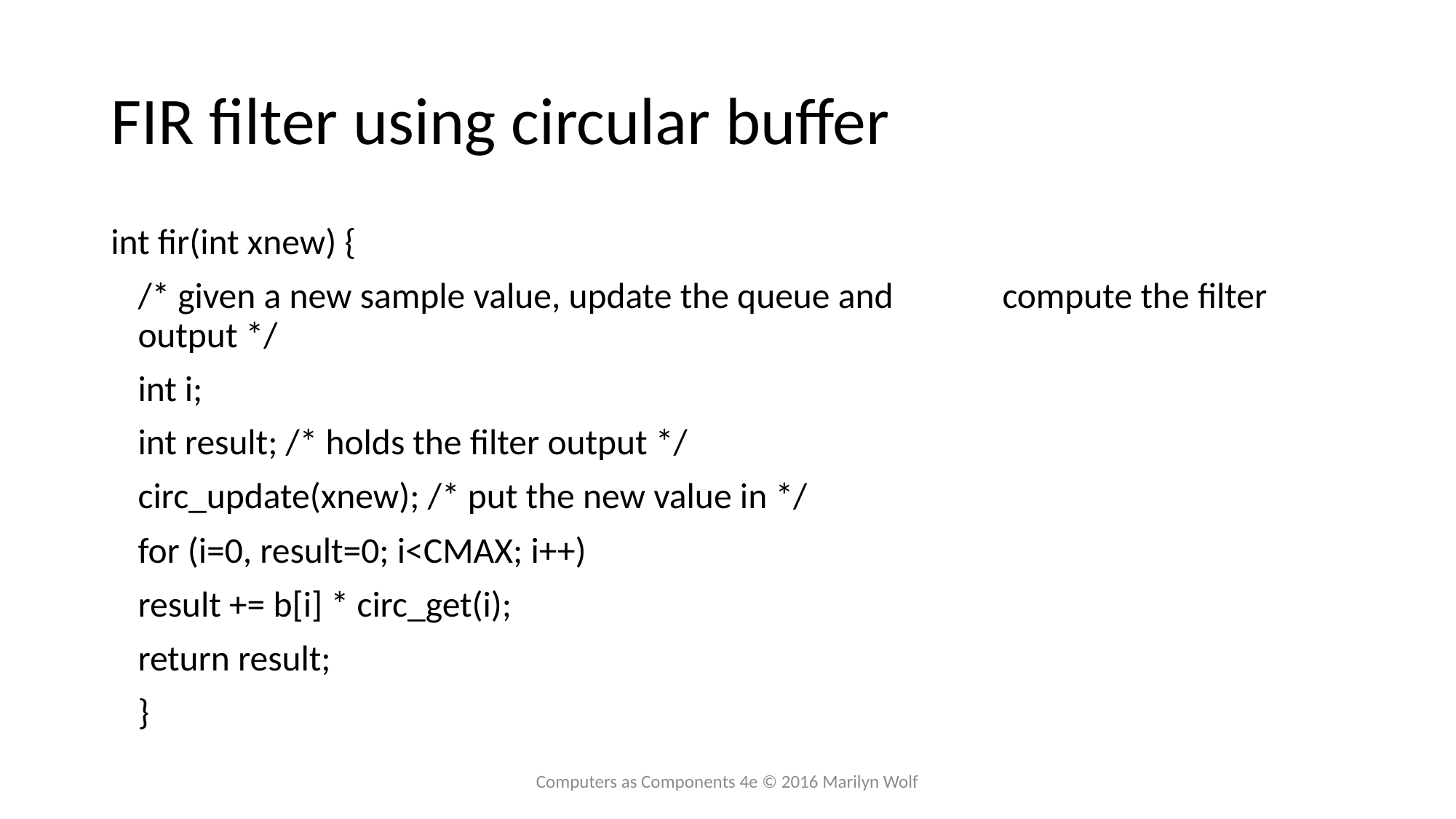

# FIR filter using circular buffer
int fir(int xnew) {
	/* given a new sample value, update the queue and 	compute the filter output */
	int i;
	int result; /* holds the filter output */
	circ_update(xnew); /* put the new value in */
	for (i=0, result=0; i<CMAX; i++)
		result += b[i] * circ_get(i);
	return result;
	}
Computers as Components 4e © 2016 Marilyn Wolf